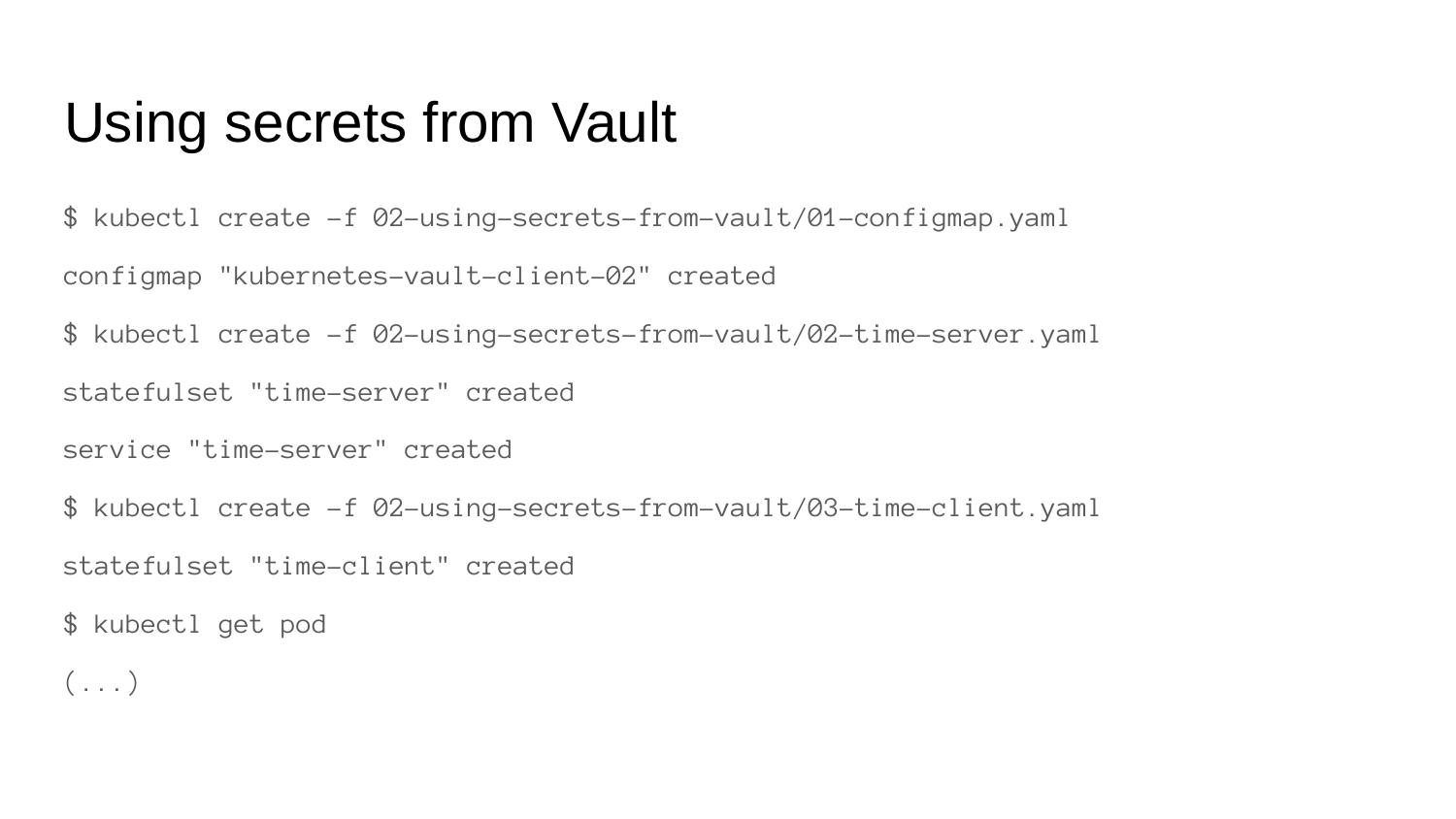

# Using secrets from Vault
$ kubectl create -f 02-using-secrets-from-vault/01-configmap.yaml
configmap "kubernetes-vault-client-02" created
$ kubectl create -f 02-using-secrets-from-vault/02-time-server.yaml
statefulset "time-server" created
service "time-server" created
$ kubectl create -f 02-using-secrets-from-vault/03-time-client.yaml
statefulset "time-client" created
$ kubectl get pod
(...)